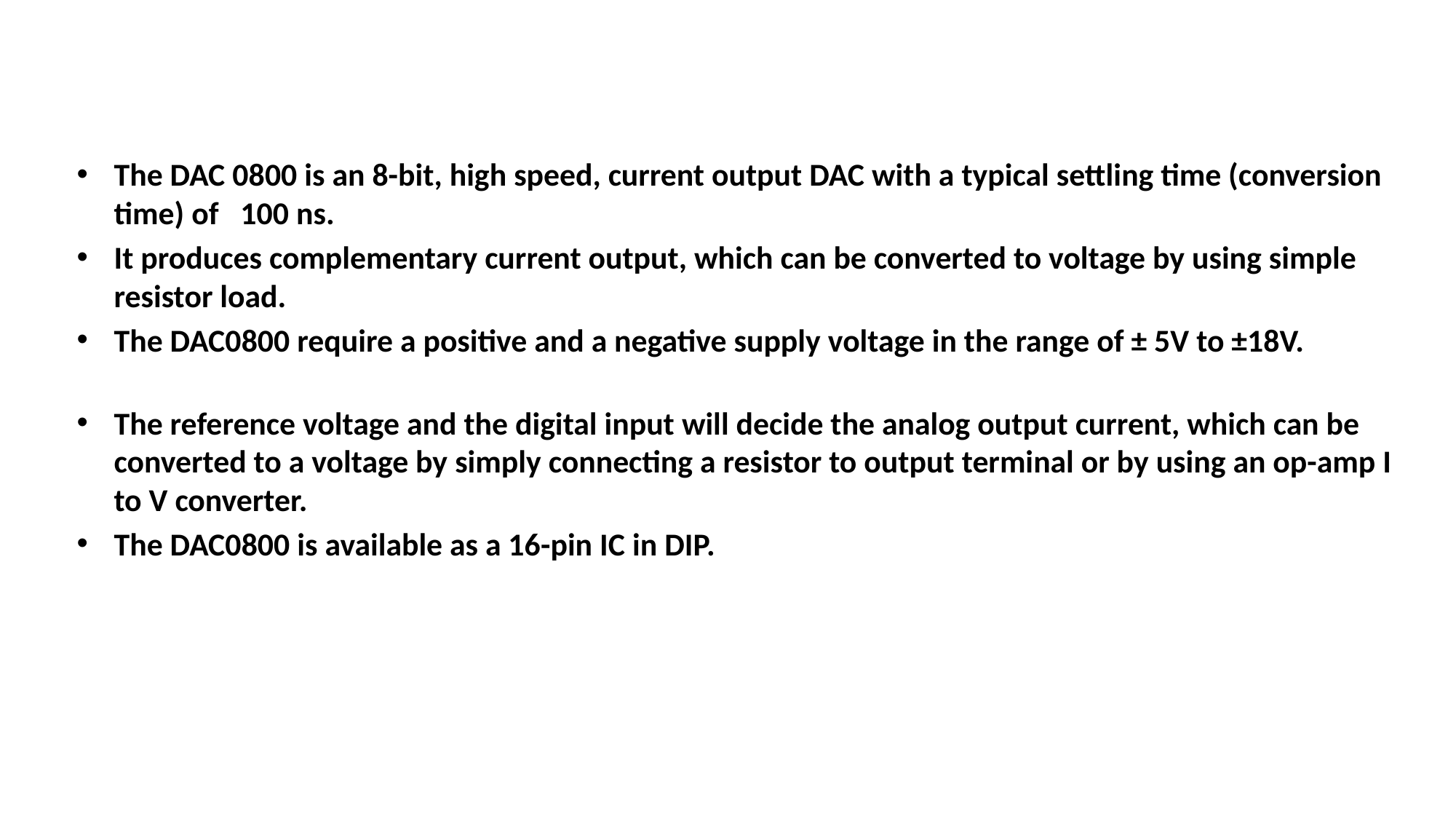

The DAC 0800 is an 8-bit, high speed, current output DAC with a typical settling time (conversion time) of   100 ns.
It produces complementary current output, which can be converted to voltage by using simple resistor load.
The DAC0800 require a positive and a negative supply voltage in the range of ± 5V to ±18V.
The reference voltage and the digital input will decide the analog output current, which can be converted to a voltage by simply connecting a resistor to output terminal or by using an op-amp I to V converter.
The DAC0800 is available as a 16-pin IC in DIP.